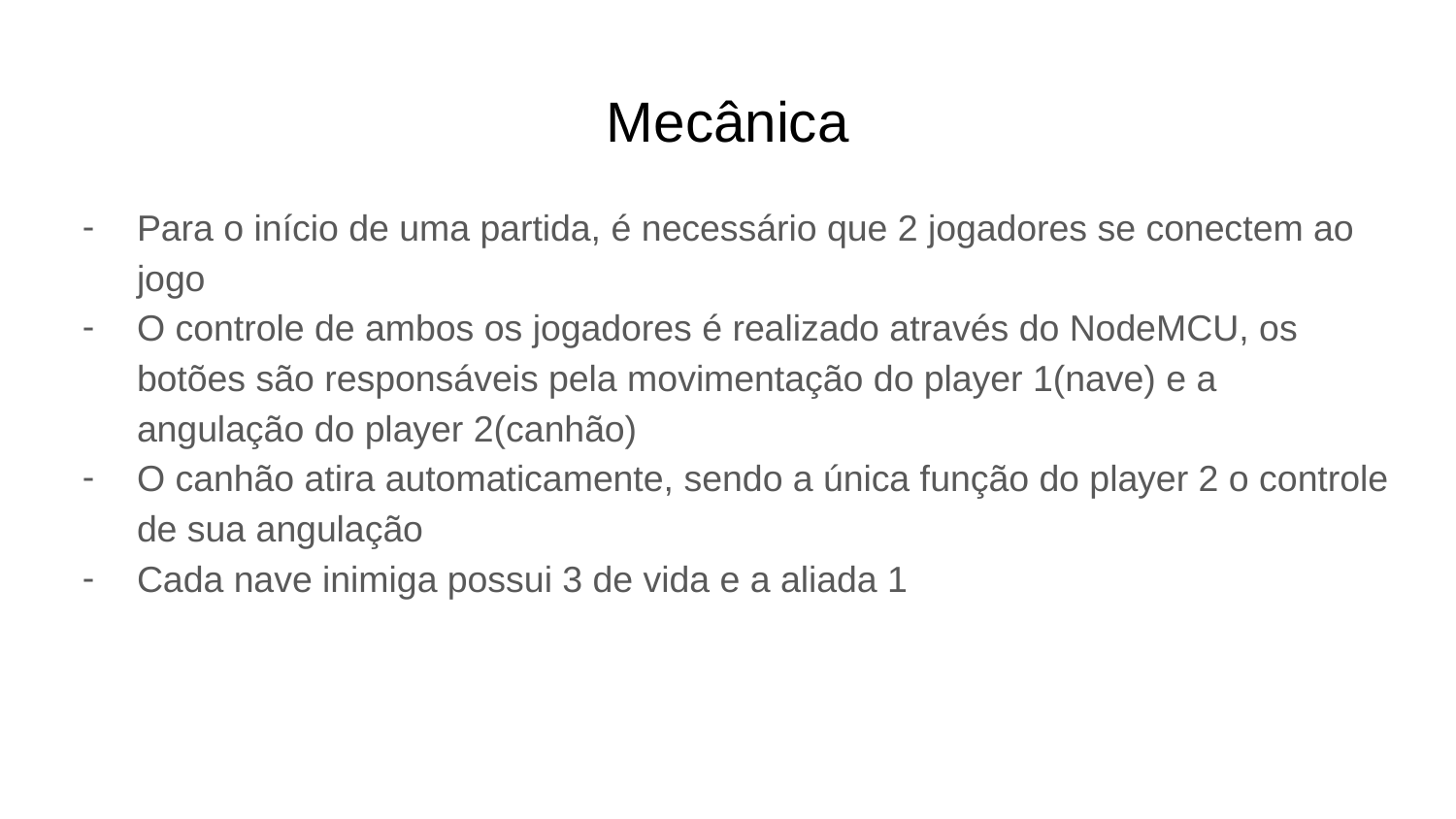

# Mecânica
Para o início de uma partida, é necessário que 2 jogadores se conectem ao jogo
O controle de ambos os jogadores é realizado através do NodeMCU, os botões são responsáveis pela movimentação do player 1(nave) e a angulação do player 2(canhão)
O canhão atira automaticamente, sendo a única função do player 2 o controle de sua angulação
Cada nave inimiga possui 3 de vida e a aliada 1